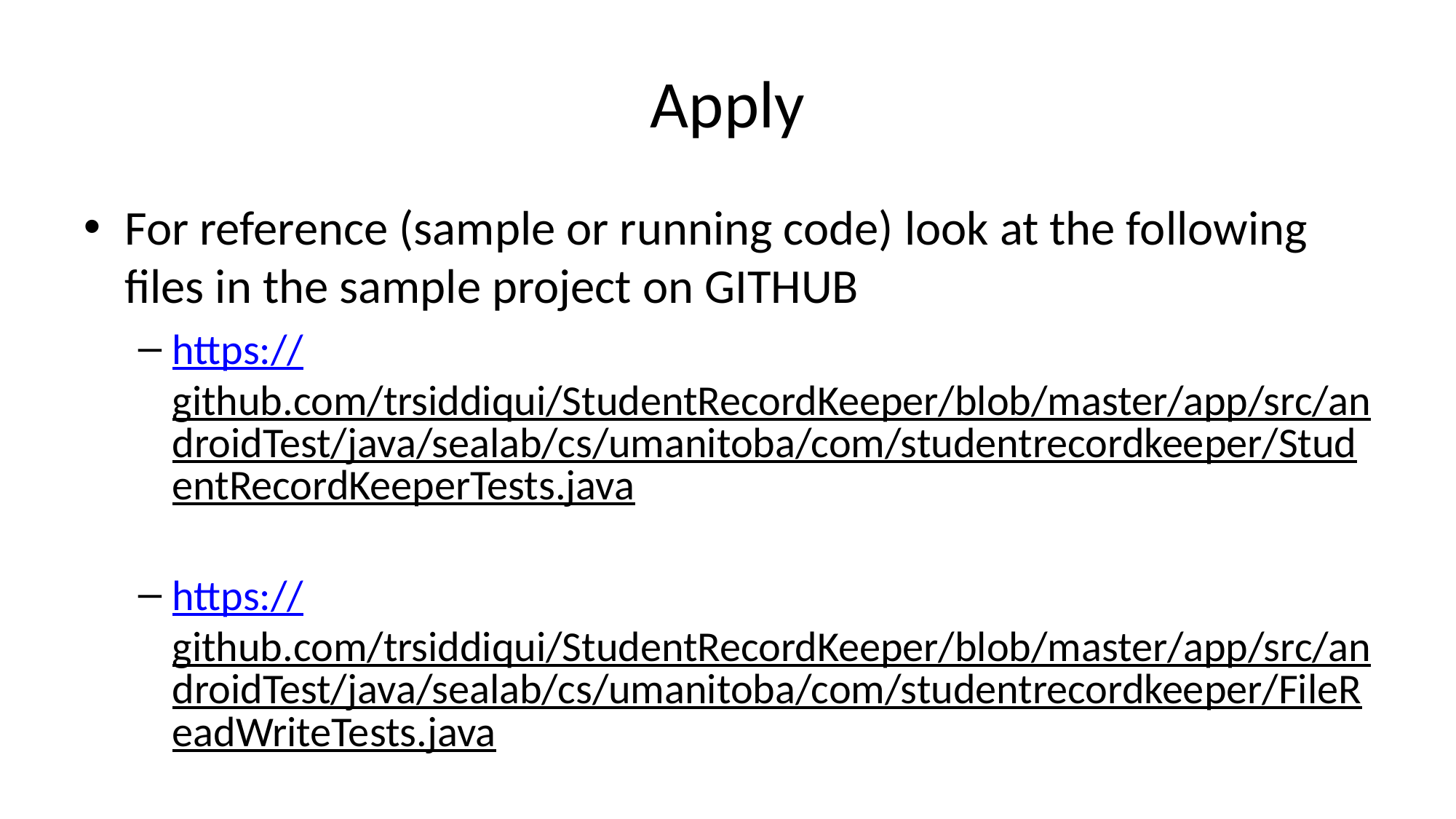

# Apply
For reference (sample or running code) look at the following files in the sample project on GITHUB
https://github.com/trsiddiqui/StudentRecordKeeper/blob/master/app/src/androidTest/java/sealab/cs/umanitoba/com/studentrecordkeeper/StudentRecordKeeperTests.java
https://github.com/trsiddiqui/StudentRecordKeeper/blob/master/app/src/androidTest/java/sealab/cs/umanitoba/com/studentrecordkeeper/FileReadWriteTests.java